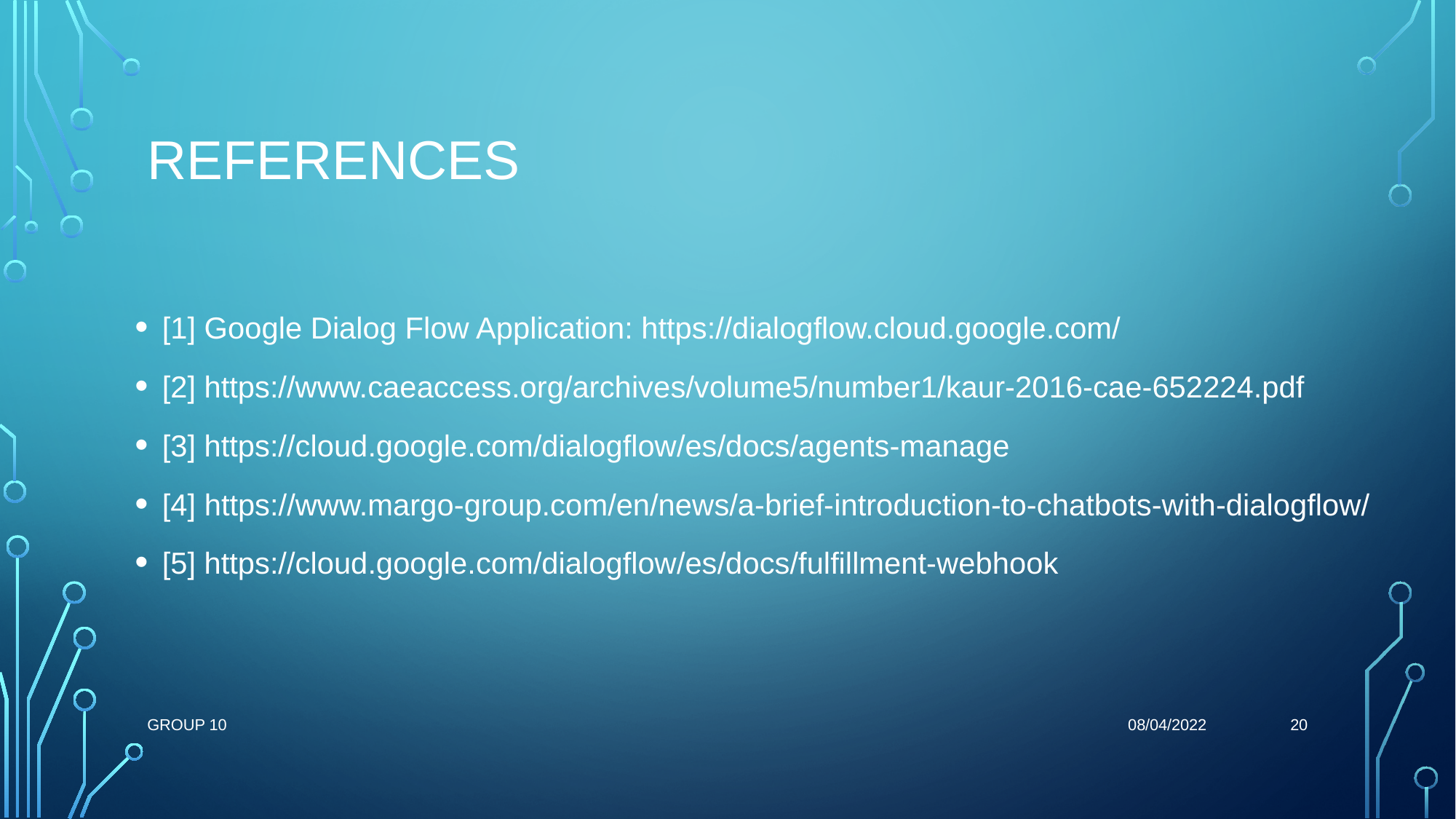

# References
[1] Google Dialog Flow Application: https://dialogflow.cloud.google.com/
[2] https://www.caeaccess.org/archives/volume5/number1/kaur-2016-cae-652224.pdf
[3] https://cloud.google.com/dialogflow/es/docs/agents-manage
[4] https://www.margo-group.com/en/news/a-brief-introduction-to-chatbots-with-dialogflow/
[5] https://cloud.google.com/dialogflow/es/docs/fulfillment-webhook

20
Group 10
08/04/2022